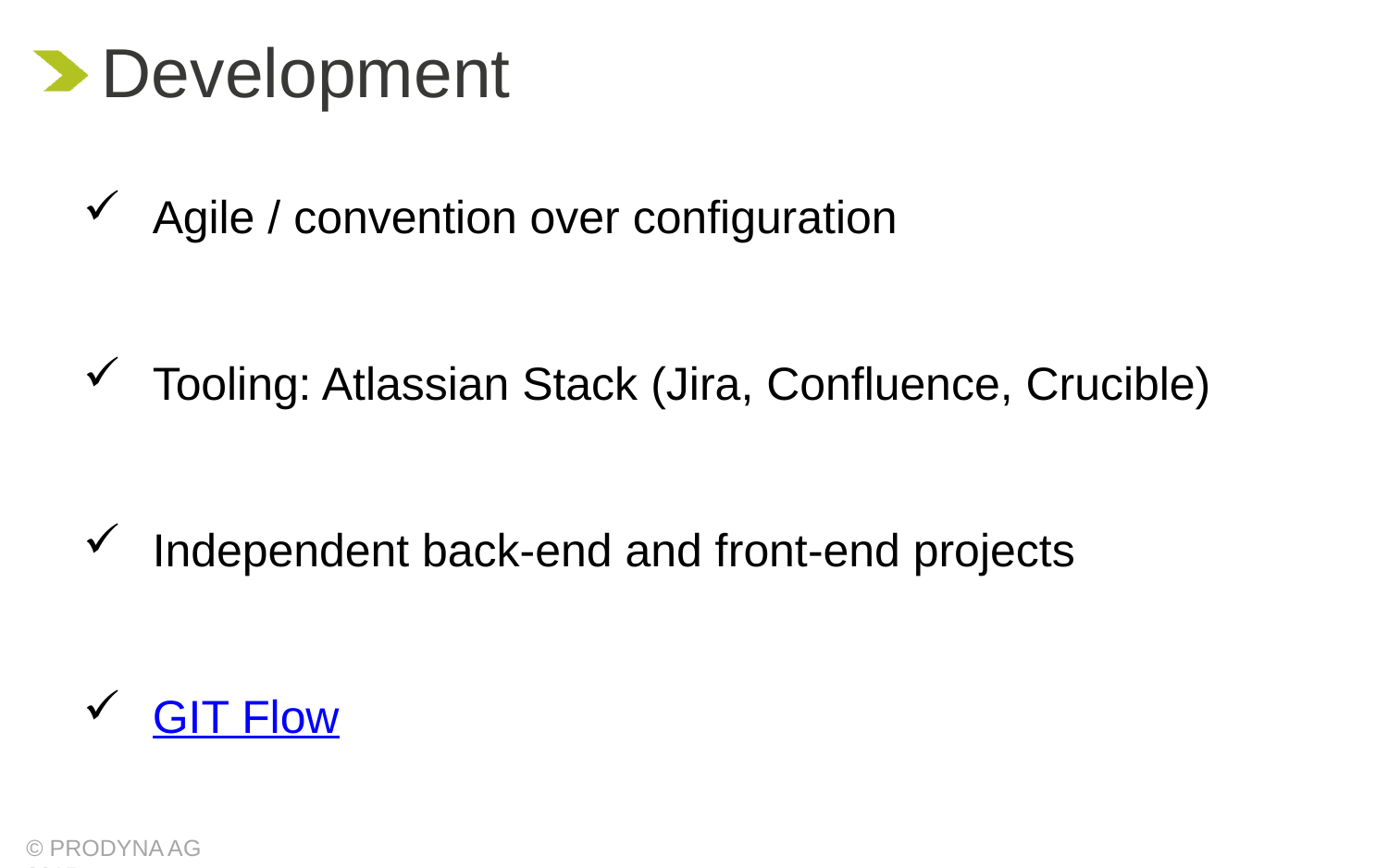

Development

Agile / convention over configuration

Tooling: Atlassian Stack (Jira, Confluence, Crucible)

Independent back-end and front-end projects

GIT Flow